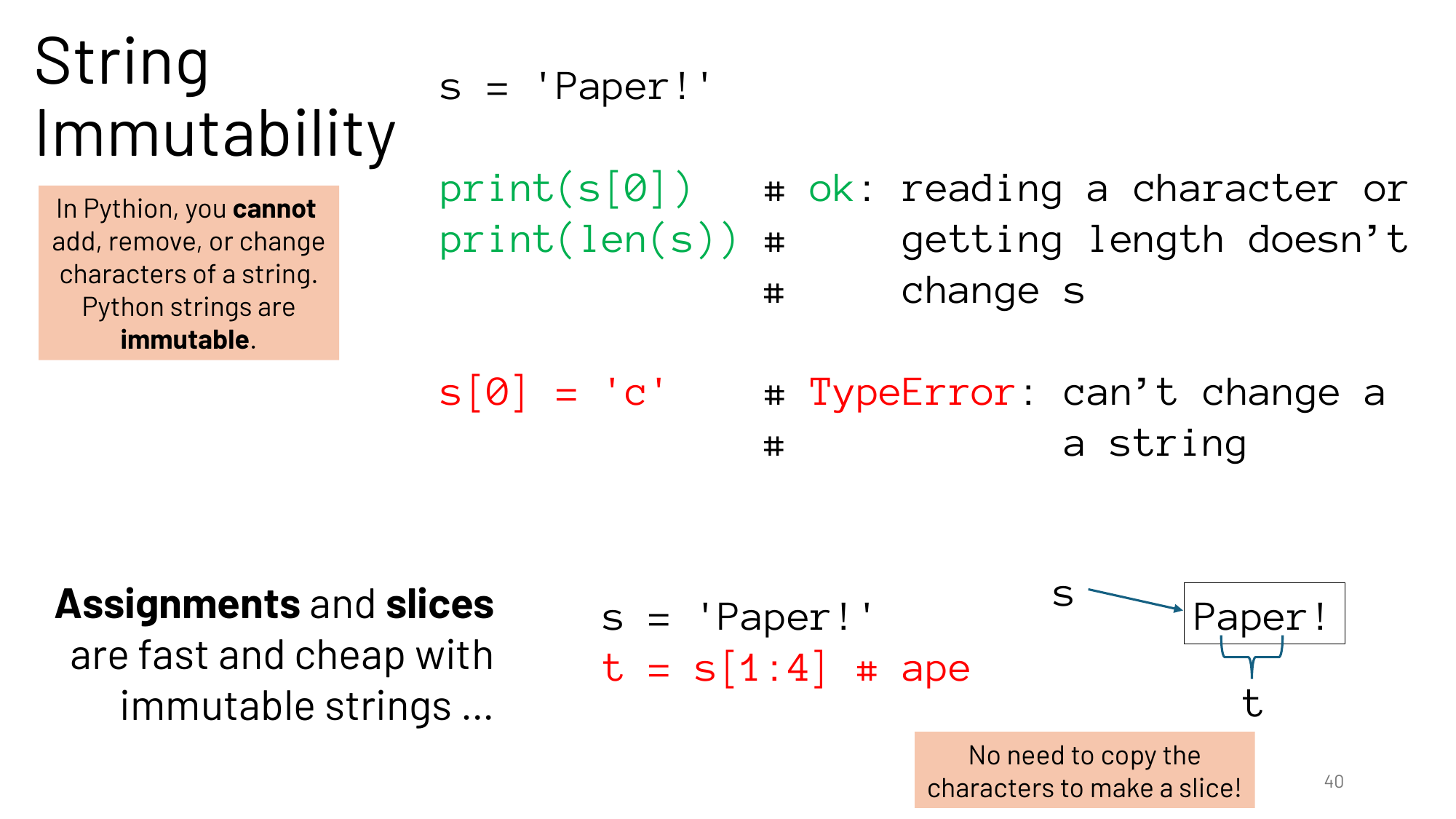

# String Immutability
s = 'Paper!'

print(s[0])   # ok: reading a character or
print(len(s)) #     getting length doesn’t
              #     change s

s[0] = 'c'    # TypeError: can’t change a
              #            a string
In Pythion, you cannot  add, remove, or change characters of a string.
Python strings are immutable.
s
Assignments and slices are fast and cheap with immutable strings …
s = 'Paper!'
t = s[1:4] # ape
Paper!

t
No need to copy the characters to make a slice!
40